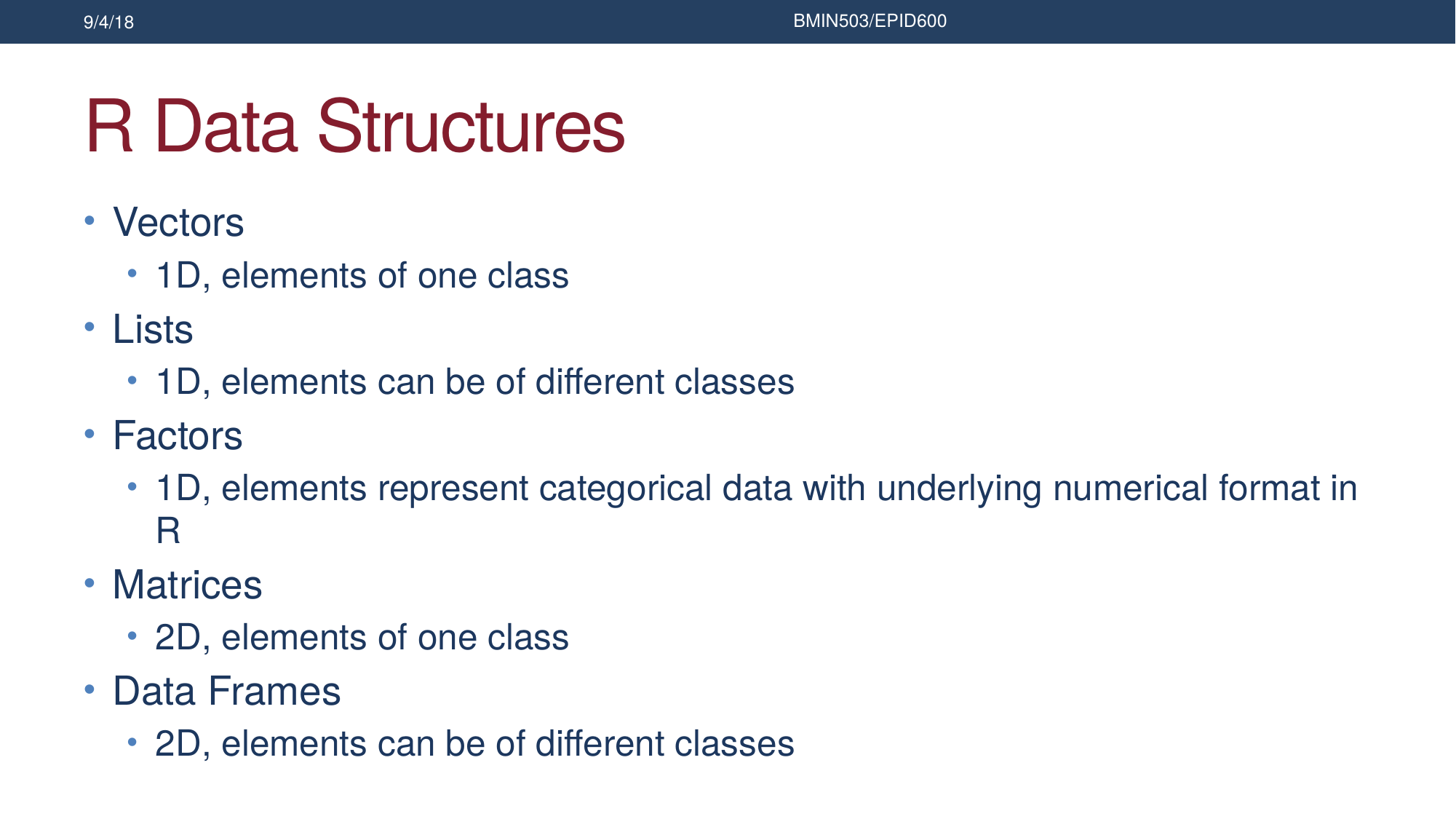

9/4/18
BMIN503/EPID600
# R Data Structures
Vectors
1D, elements of one class
Lists
1D, elements can be of different classes
Factors
1D, elements represent categorical data with underlying numerical format in R
Matrices
2D, elements of one class
Data Frames
2D, elements can be of different classes